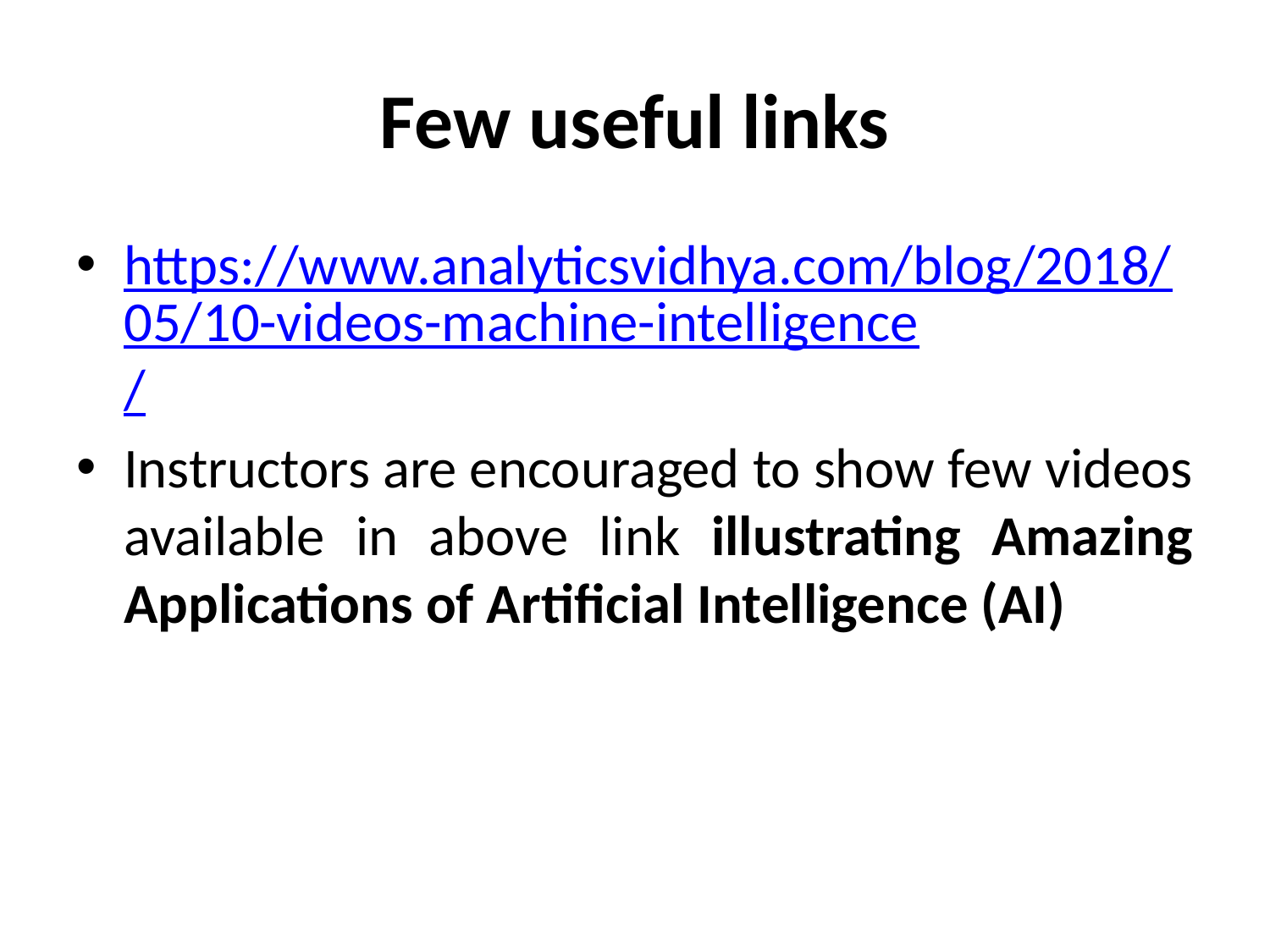

# Few useful links
https://www.analyticsvidhya.com/blog/2018/05/10-videos-machine-intelligence/
Instructors are encouraged to show few videos available in above link illustrating Amazing Applications of Artificial Intelligence (AI)